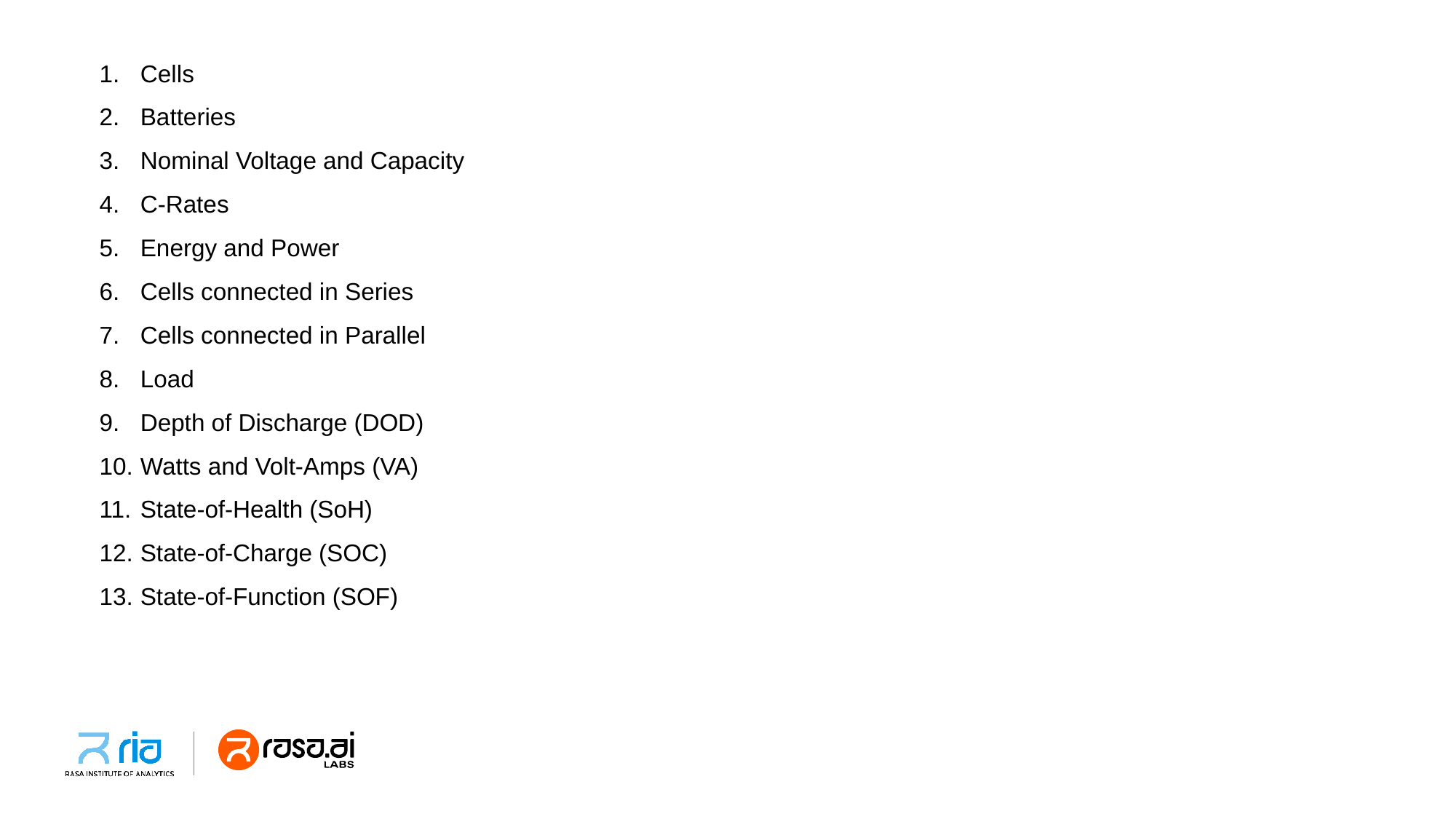

Cells
Batteries
Nominal Voltage and Capacity
C-Rates
Energy and Power
Cells connected in Series
Cells connected in Parallel
Load
Depth of Discharge (DOD)
Watts and Volt-Amps (VA)
State-of-Health (SoH)
State-of-Charge (SOC)
State-of-Function (SOF)